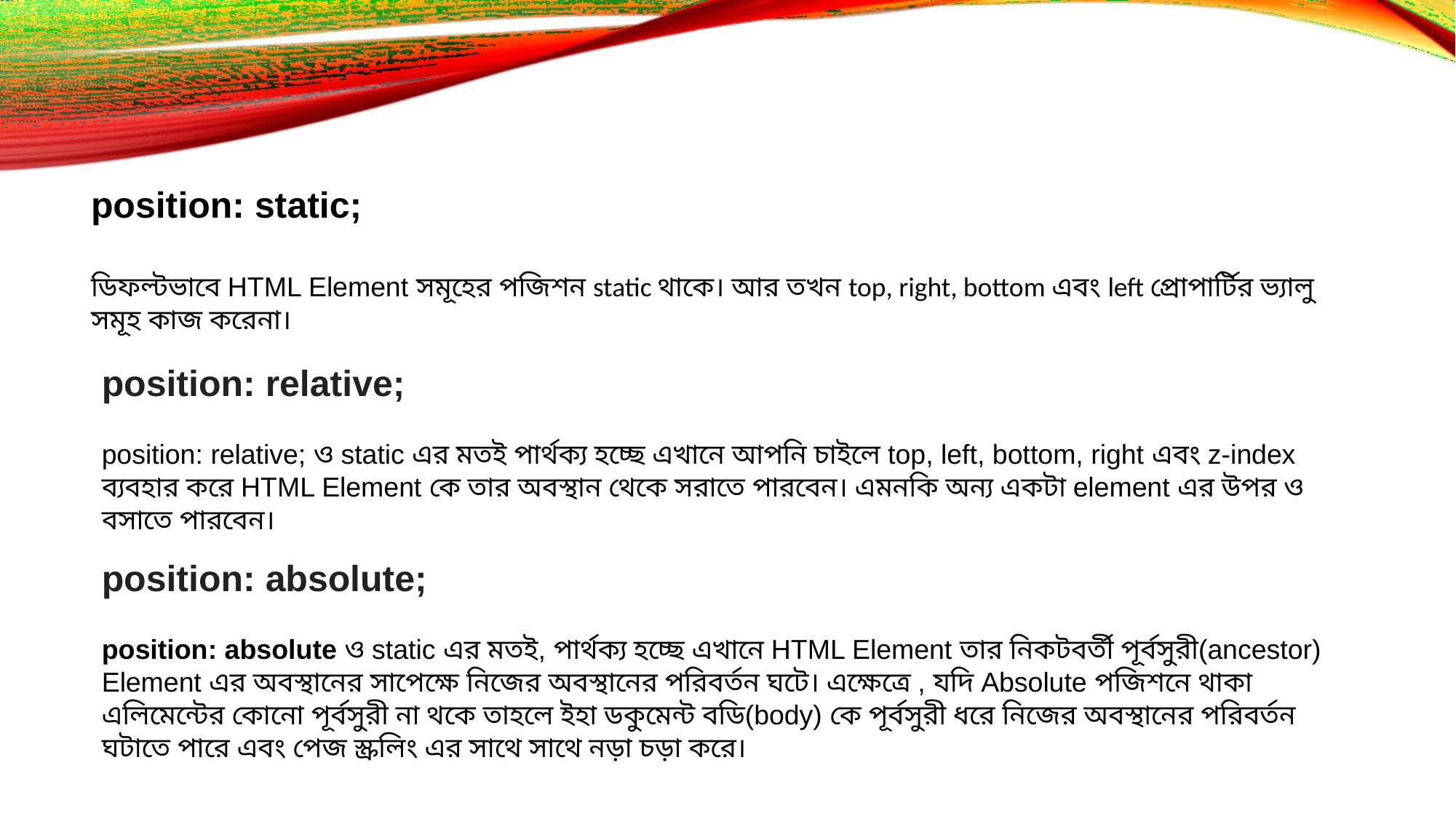

position: static;

ডিফল্টভাবে HTML Element সমূহের পজিশন static থাকে। আর তখন top, right, bottom এবং left প্রোপার্টির ভ্যালু সমূহ কাজ করেনা।
position: relative;

position: relative; ও static এর মতই পার্থক্য হচ্ছে এখানে আপনি চাইলে top, left, bottom, right এবং z-index ব্যবহার করে HTML Element কে তার অবস্থান থেকে সরাতে পারবেন। এমনকি অন্য একটা element এর উপর ও বসাতে পারবেন।
position: absolute;

position: absolute ও static এর মতই, পার্থক্য হচ্ছে এখানে HTML Element তার নিকটবর্তী পূর্বসুরী(ancestor) Element এর অবস্থানের সাপেক্ষে নিজের অবস্থানের পরিবর্তন ঘটে। এক্ষেত্রে , যদি Absolute পজিশনে থাকা এলিমেন্টের কোনো পূর্বসুরী না থকে তাহলে ইহা ডকুমেন্ট বডি(body) কে পূর্বসুরী ধরে নিজের অবস্থানের পরিবর্তন ঘটাতে পারে এবং পেজ স্ক্রলিং এর সাথে সাথে নড়া চড়া করে।